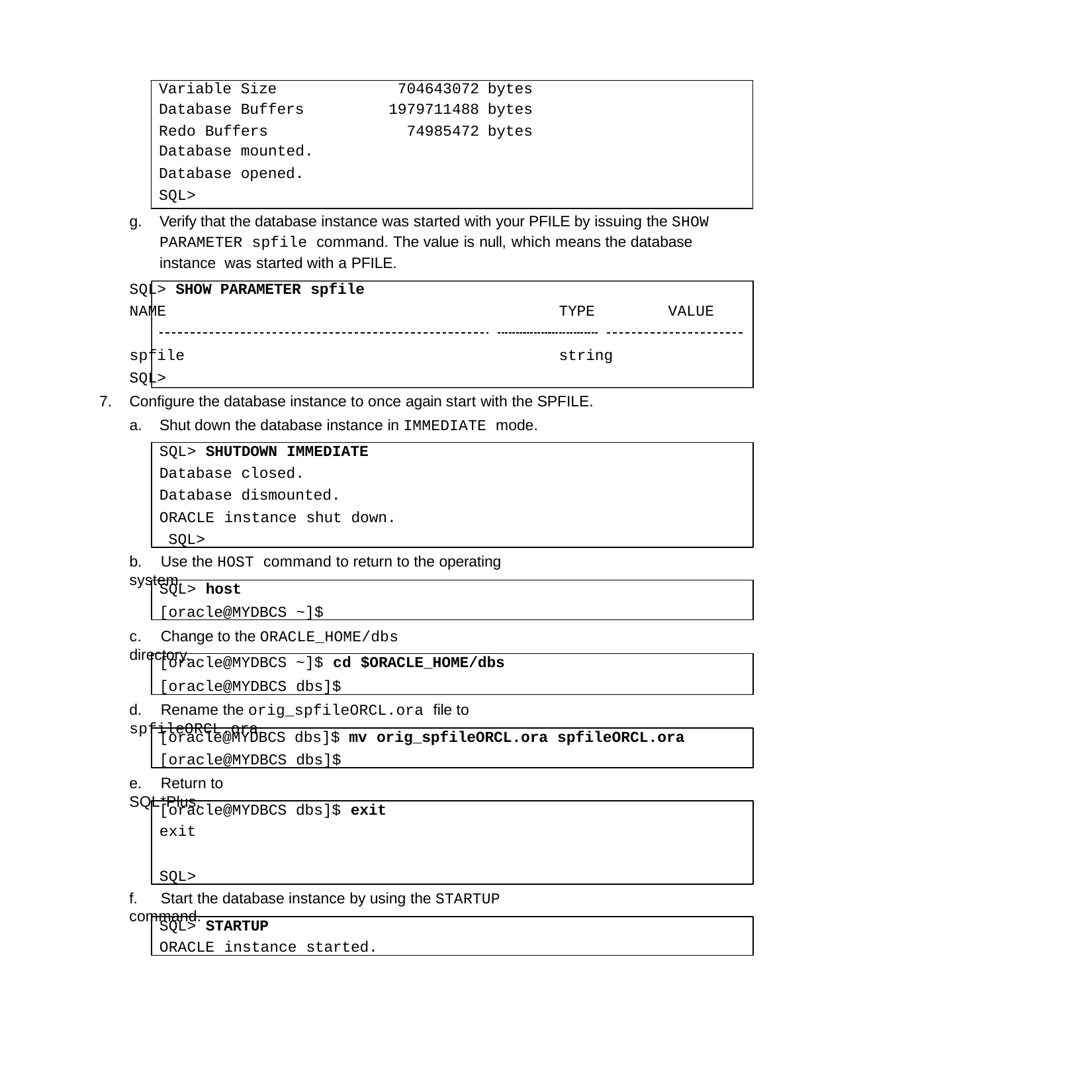

| Variable Size | 704643072 | bytes |
| --- | --- | --- |
| Database Buffers | 1979711488 | bytes |
| Redo Buffers Database mounted. | 74985472 | bytes |
| Database opened. |  |  |
| SQL> |  |  |
g.	Verify that the database instance was started with your PFILE by issuing the SHOW  PARAMETER spfile command. The value is null, which means the database instance  was started with a PFILE.
SQL> SHOW PARAMETER spfile
NAME	TYPE	VALUE

spfile	string
SQL>
Configure the database instance to once again start with the SPFILE.
Shut down the database instance in IMMEDIATE mode.

SQL> SHUTDOWN IMMEDIATE
Database closed.  Database dismounted.
ORACLE instance shut down.  SQL>
b.	Use the HOST command to return to the operating system.
SQL> host
[oracle@MYDBCS ~]$
c.	Change to the ORACLE_HOME/dbs directory.
[oracle@MYDBCS ~]$ cd $ORACLE_HOME/dbs
[oracle@MYDBCS dbs]$
d.	Rename the orig_spfileORCL.ora file to spfileORCL.ora.
[oracle@MYDBCS dbs]$ mv orig_spfileORCL.ora spfileORCL.ora
[oracle@MYDBCS dbs]$
e.	Return to SQL*Plus.
[oracle@MYDBCS dbs]$ exit
exit

SQL>
f.	Start the database instance by using the STARTUP command.
SQL> STARTUP
ORACLE instance started.